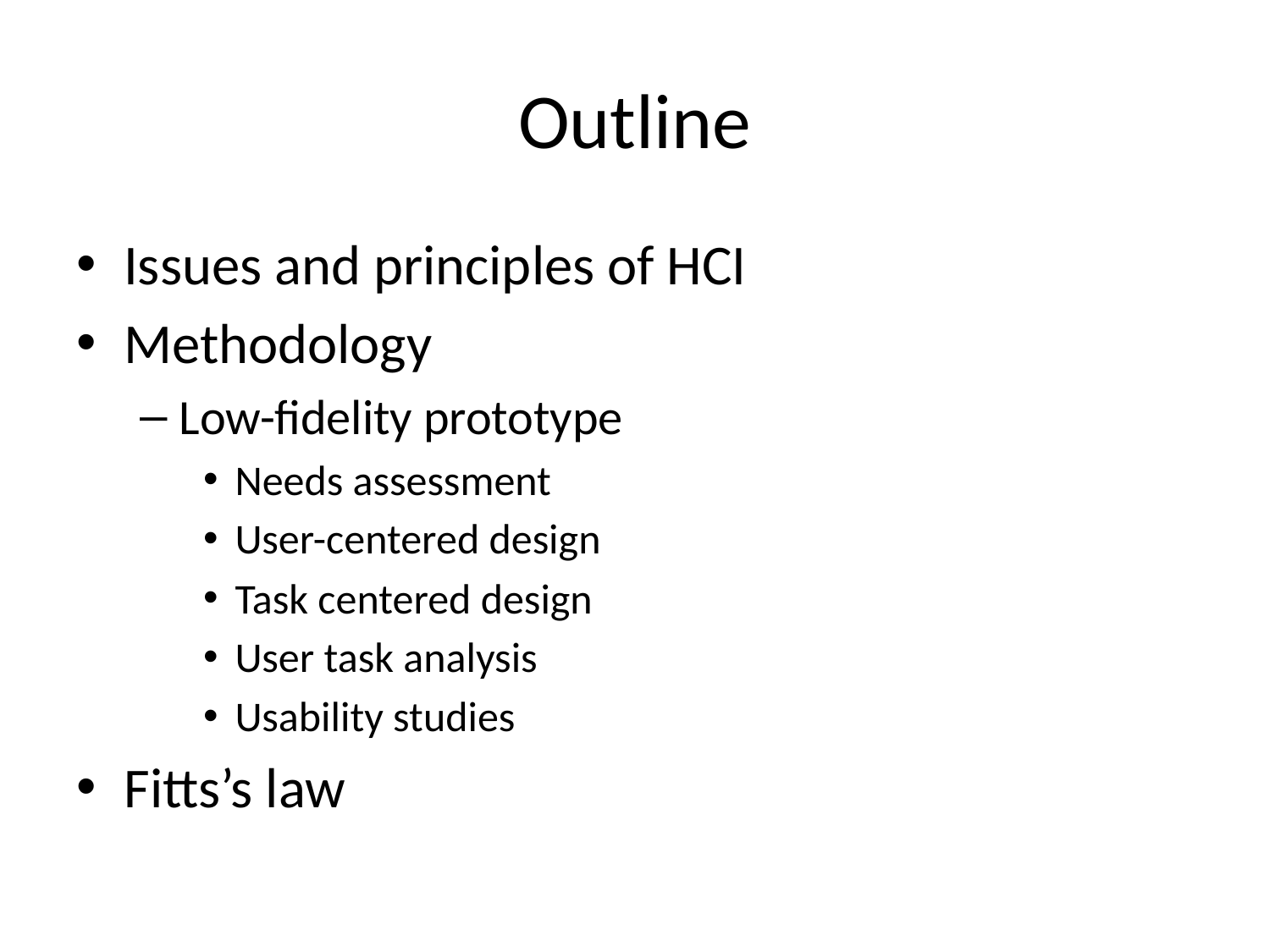

# Outline
Issues and principles of HCI
Methodology
Low-fidelity prototype
Needs assessment
User-centered design
Task centered design
User task analysis
Usability studies
Fitts’s law